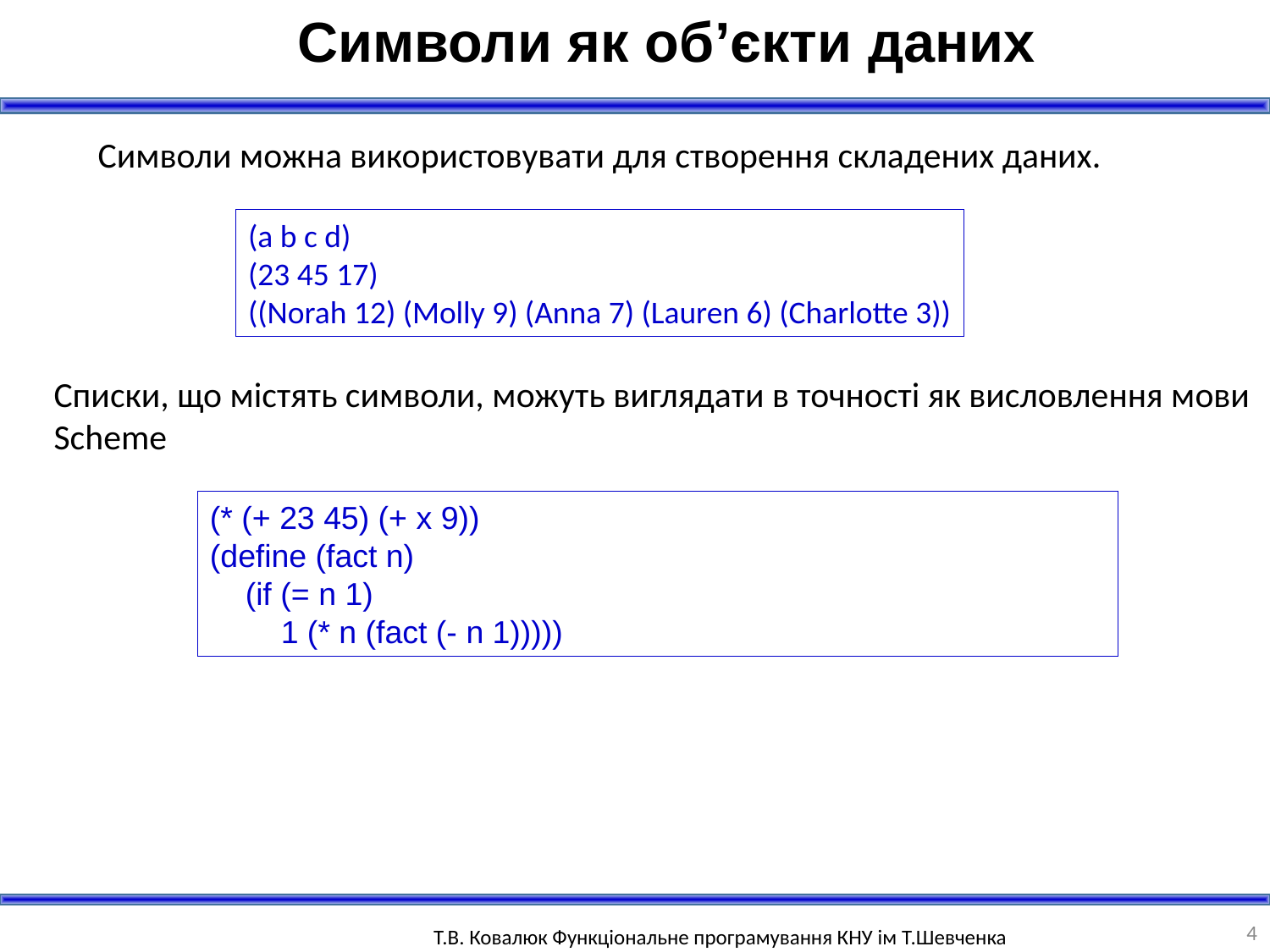

Символи як об’єкти даних
Символи можна використовувати для створення складених даних.
(a b c d)
(23 45 17)
((Norah 12) (Molly 9) (Anna 7) (Lauren 6) (Charlotte 3))
Списки, що містять символи, можуть виглядати в точності як висловлення мови Scheme
(* (+ 23 45) (+ x 9))
(define (fact n)
    (if (= n 1)
        1 (* n (fact (- n 1)))))
4